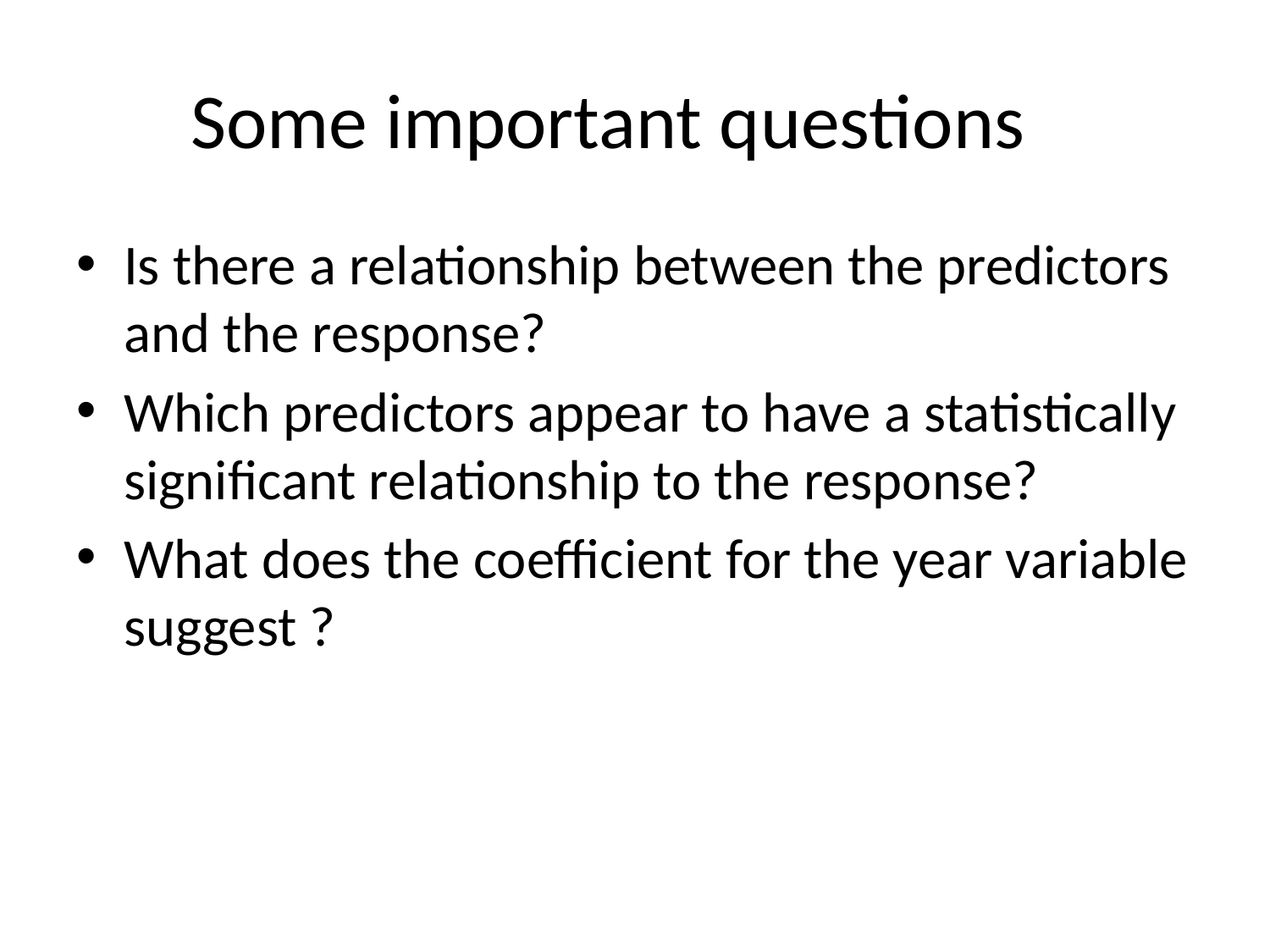

# Some important questions
Is there a relationship between the predictors and the response?
Which predictors appear to have a statistically significant relationship to the response?
What does the coefficient for the year variable suggest ?